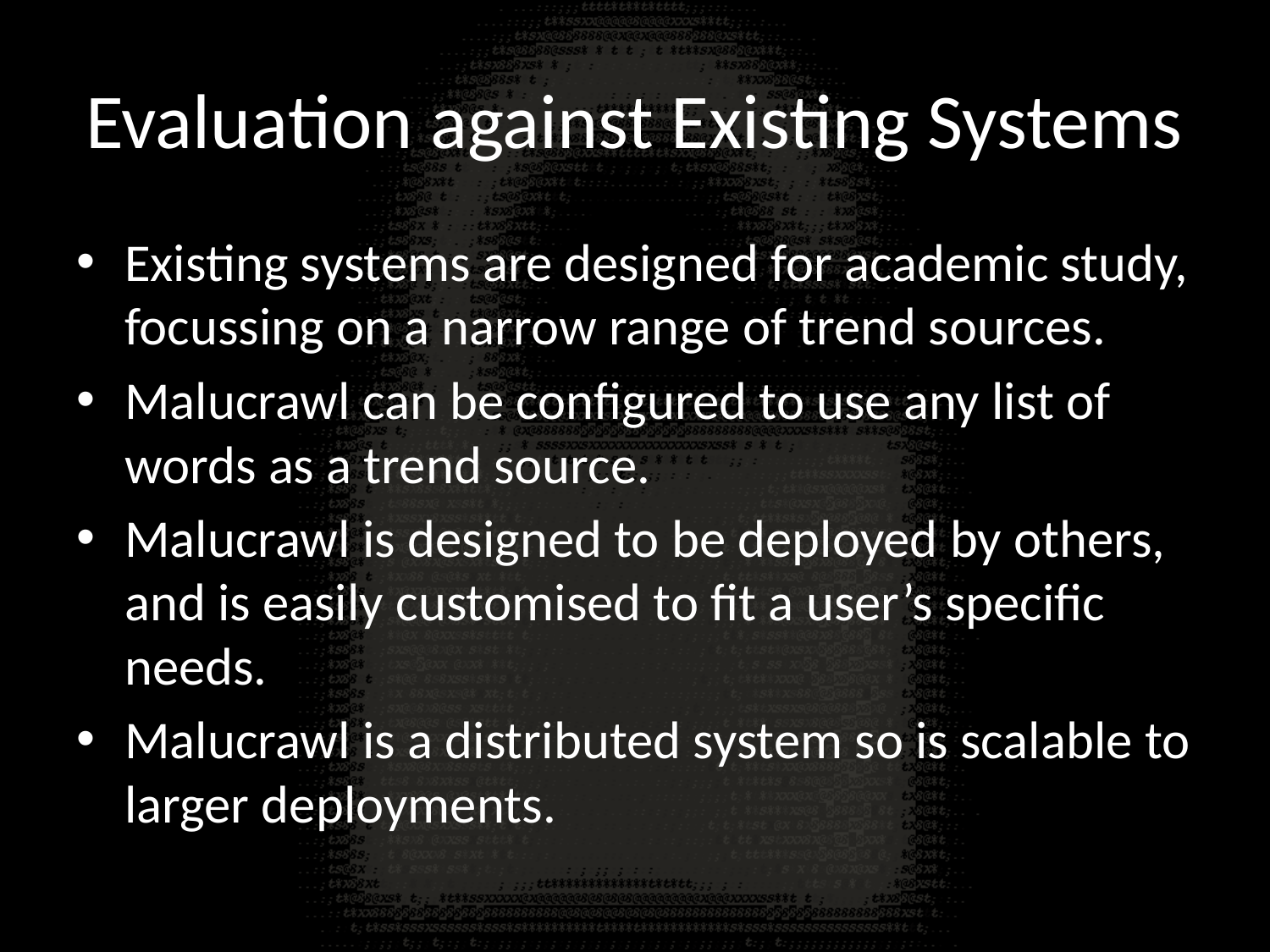

# Evaluation against Existing Systems
Existing systems are designed for academic study, focussing on a narrow range of trend sources.
Malucrawl can be configured to use any list of words as a trend source.
Malucrawl is designed to be deployed by others, and is easily customised to fit a user’s specific needs.
Malucrawl is a distributed system so is scalable to larger deployments.